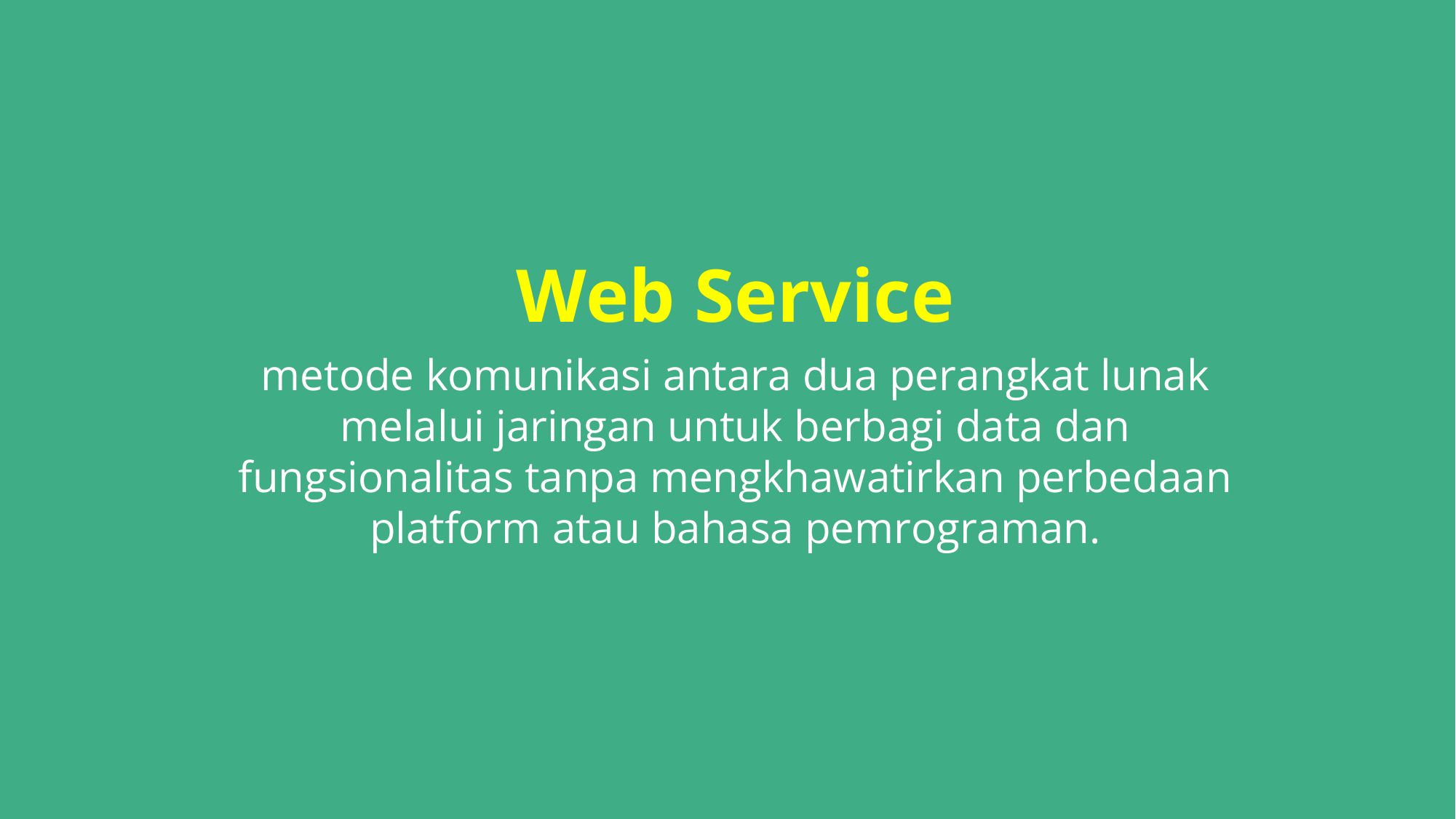

Web Service
metode komunikasi antara dua perangkat lunak melalui jaringan untuk berbagi data dan fungsionalitas tanpa mengkhawatirkan perbedaan platform atau bahasa pemrograman.